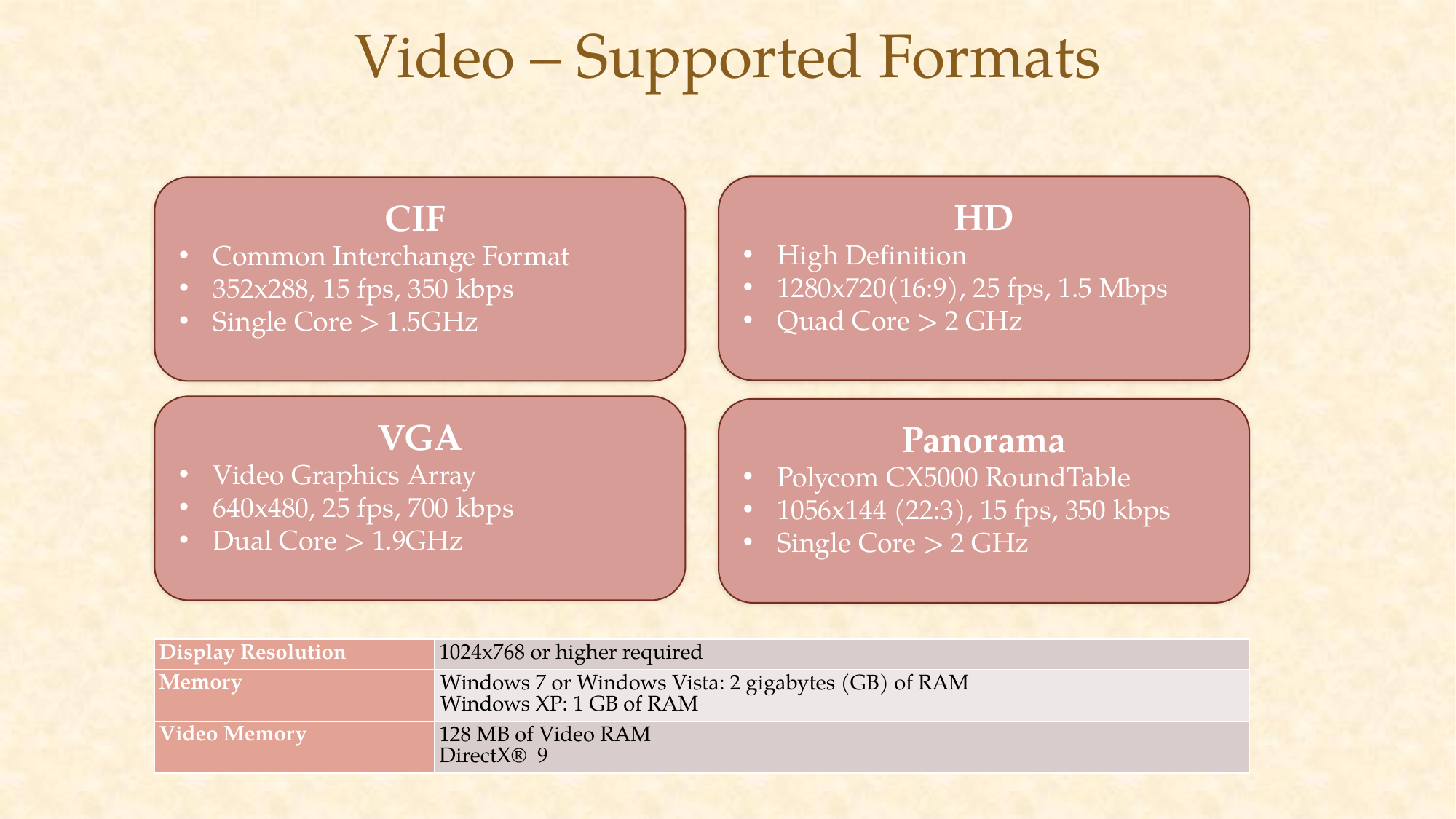

# Video – Supported Formats
HD
High Definition
1280x720(16:9), 25 fps, 1.5 Mbps
Quad Core > 2 GHz
CIF
Common Interchange Format
352x288, 15 fps, 350 kbps
Single Core > 1.5GHz

VGA
Video Graphics Array
640x480, 25 fps, 700 kbps
Dual Core > 1.9GHz
Panorama
Polycom CX5000 RoundTable
1056x144 (22:3), 15 fps, 350 kbps
Single Core > 2 GHz
| Display Resolution | 1024x768 or higher required |
| --- | --- |
| Memory | Windows 7 or Windows Vista: 2 gigabytes (GB) of RAM Windows XP: 1 GB of RAM |
| Video Memory | 128 MB of Video RAM DirectX®  9 |